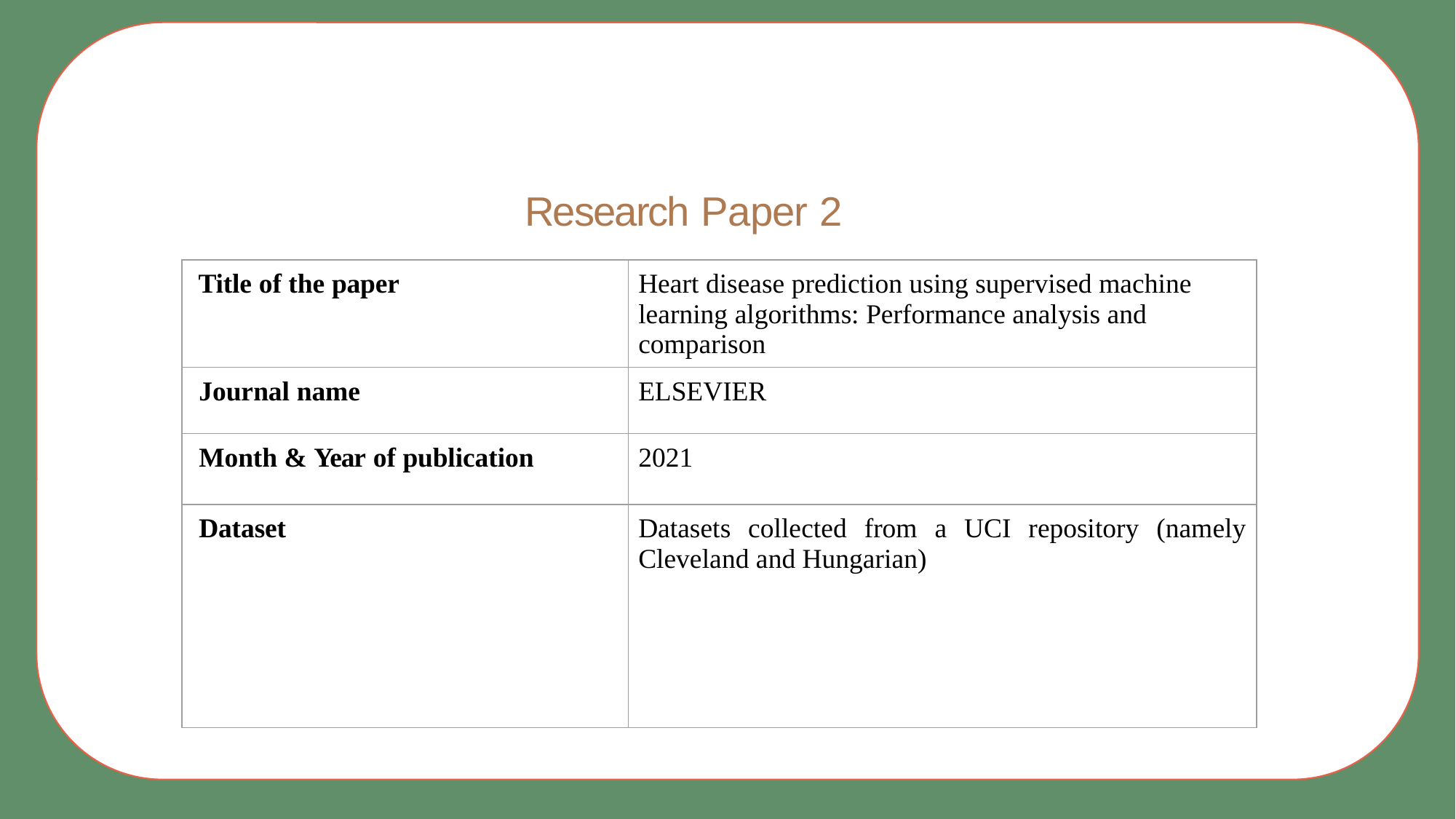

Research Paper 2
| Title of the paper | Heart disease prediction using supervised machine learning algorithms: Performance analysis and comparison |
| --- | --- |
| Journal name | ELSEVIER |
| Month & Year of publication | 2021 |
| Dataset | Datasets collected from a UCI repository (namely Cleveland and Hungarian) |
# Thank You